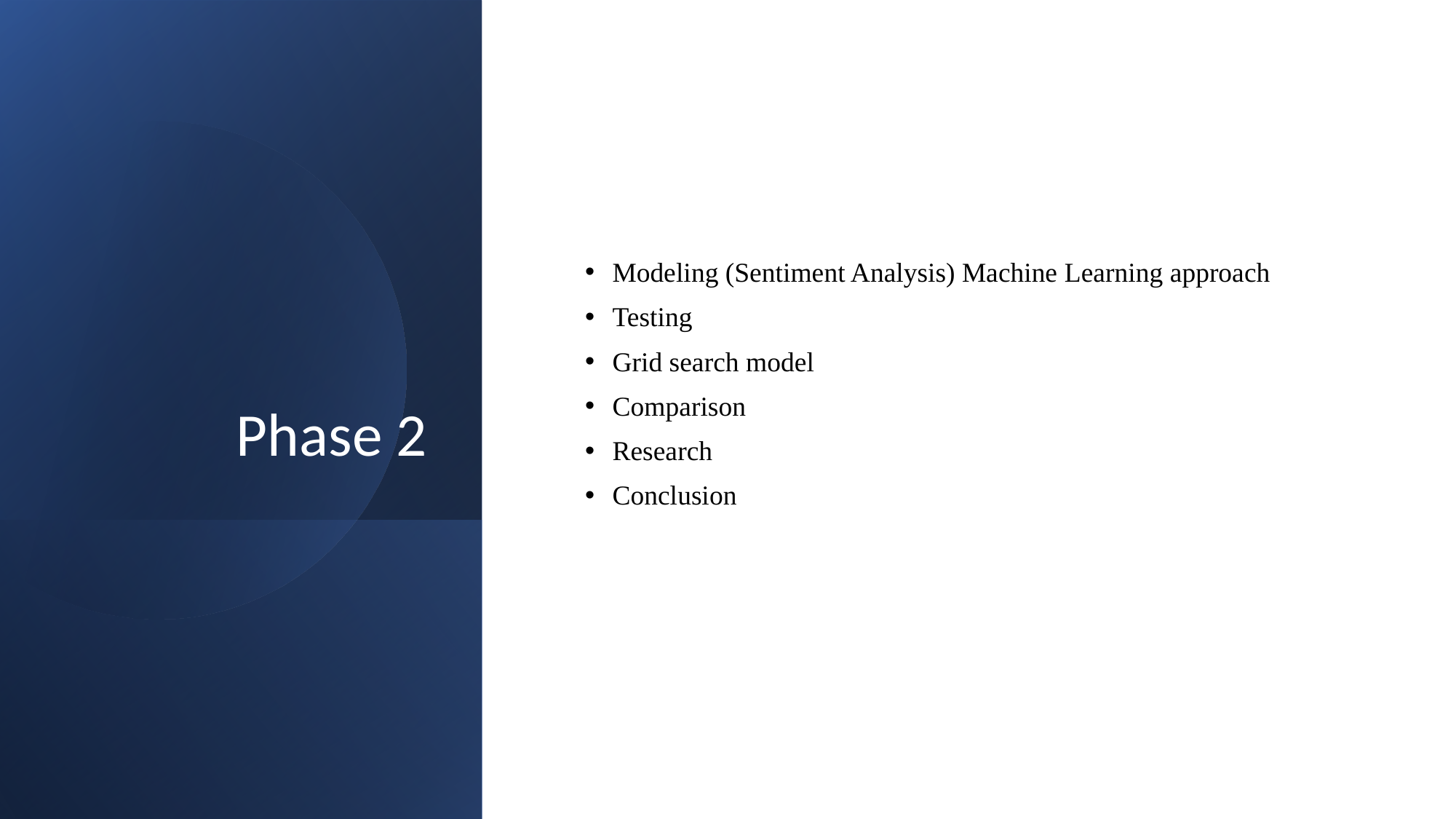

# Phase 2
Modeling (Sentiment Analysis) Machine Learning approach
Testing
Grid search model
Comparison
Research
Conclusion